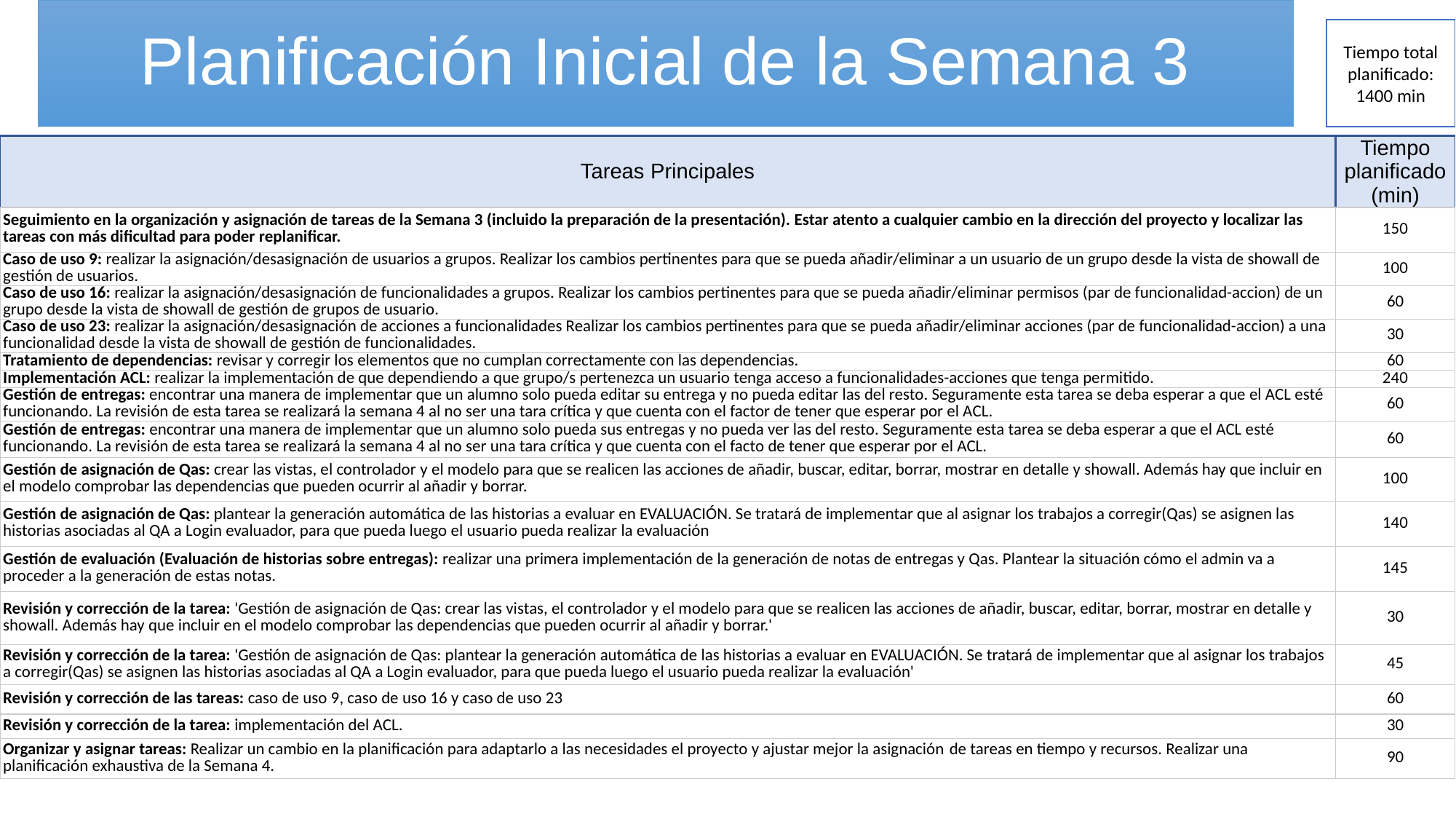

# Planificación Inicial de la Semana 3
Tiempo total planificado: 1400 min
| Tareas Principales | Tiempo planificado (min) |
| --- | --- |
| Seguimiento en la organización y asignación de tareas de la Semana 3 (incluido la preparación de la presentación). Estar atento a cualquier cambio en la dirección del proyecto y localizar las tareas con más dificultad para poder replanificar. | 150 |
| Caso de uso 9: realizar la asignación/desasignación de usuarios a grupos. Realizar los cambios pertinentes para que se pueda añadir/eliminar a un usuario de un grupo desde la vista de showall de gestión de usuarios. | 100 |
| Caso de uso 16: realizar la asignación/desasignación de funcionalidades a grupos. Realizar los cambios pertinentes para que se pueda añadir/eliminar permisos (par de funcionalidad-accion) de un grupo desde la vista de showall de gestión de grupos de usuario. | 60 |
| Caso de uso 23: realizar la asignación/desasignación de acciones a funcionalidades Realizar los cambios pertinentes para que se pueda añadir/eliminar acciones (par de funcionalidad-accion) a una funcionalidad desde la vista de showall de gestión de funcionalidades. | 30 |
| Tratamiento de dependencias: revisar y corregir los elementos que no cumplan correctamente con las dependencias. | 60 |
| Implementación ACL: realizar la implementación de que dependiendo a que grupo/s pertenezca un usuario tenga acceso a funcionalidades-acciones que tenga permitido. | 240 |
| Gestión de entregas: encontrar una manera de implementar que un alumno solo pueda editar su entrega y no pueda editar las del resto. Seguramente esta tarea se deba esperar a que el ACL esté funcionando. La revisión de esta tarea se realizará la semana 4 al no ser una tara crítica y que cuenta con el factor de tener que esperar por el ACL. | 60 |
| Gestión de entregas: encontrar una manera de implementar que un alumno solo pueda sus entregas y no pueda ver las del resto. Seguramente esta tarea se deba esperar a que el ACL esté funcionando. La revisión de esta tarea se realizará la semana 4 al no ser una tara crítica y que cuenta con el facto de tener que esperar por el ACL. | 60 |
| Gestión de asignación de Qas: crear las vistas, el controlador y el modelo para que se realicen las acciones de añadir, buscar, editar, borrar, mostrar en detalle y showall. Además hay que incluir en el modelo comprobar las dependencias que pueden ocurrir al añadir y borrar. | 100 |
| Gestión de asignación de Qas: plantear la generación automática de las historias a evaluar en EVALUACIÓN. Se tratará de implementar que al asignar los trabajos a corregir(Qas) se asignen las historias asociadas al QA a Login evaluador, para que pueda luego el usuario pueda realizar la evaluación | 140 |
| Gestión de evaluación (Evaluación de historias sobre entregas): realizar una primera implementación de la generación de notas de entregas y Qas. Plantear la situación cómo el admin va a proceder a la generación de estas notas. | 145 |
| Revisión y corrección de la tarea: 'Gestión de asignación de Qas: crear las vistas, el controlador y el modelo para que se realicen las acciones de añadir, buscar, editar, borrar, mostrar en detalle y showall. Además hay que incluir en el modelo comprobar las dependencias que pueden ocurrir al añadir y borrar.' | 30 |
| Revisión y corrección de la tarea: 'Gestión de asignación de Qas: plantear la generación automática de las historias a evaluar en EVALUACIÓN. Se tratará de implementar que al asignar los trabajos a corregir(Qas) se asignen las historias asociadas al QA a Login evaluador, para que pueda luego el usuario pueda realizar la evaluación' | 45 |
| Revisión y corrección de las tareas: caso de uso 9, caso de uso 16 y caso de uso 23 | 60 |
| Revisión y corrección de la tarea: implementación del ACL. | 30 |
| Organizar y asignar tareas: Realizar un cambio en la planificación para adaptarlo a las necesidades el proyecto y ajustar mejor la asignación de tareas en tiempo y recursos. Realizar una planificación exhaustiva de la Semana 4. | 90 |